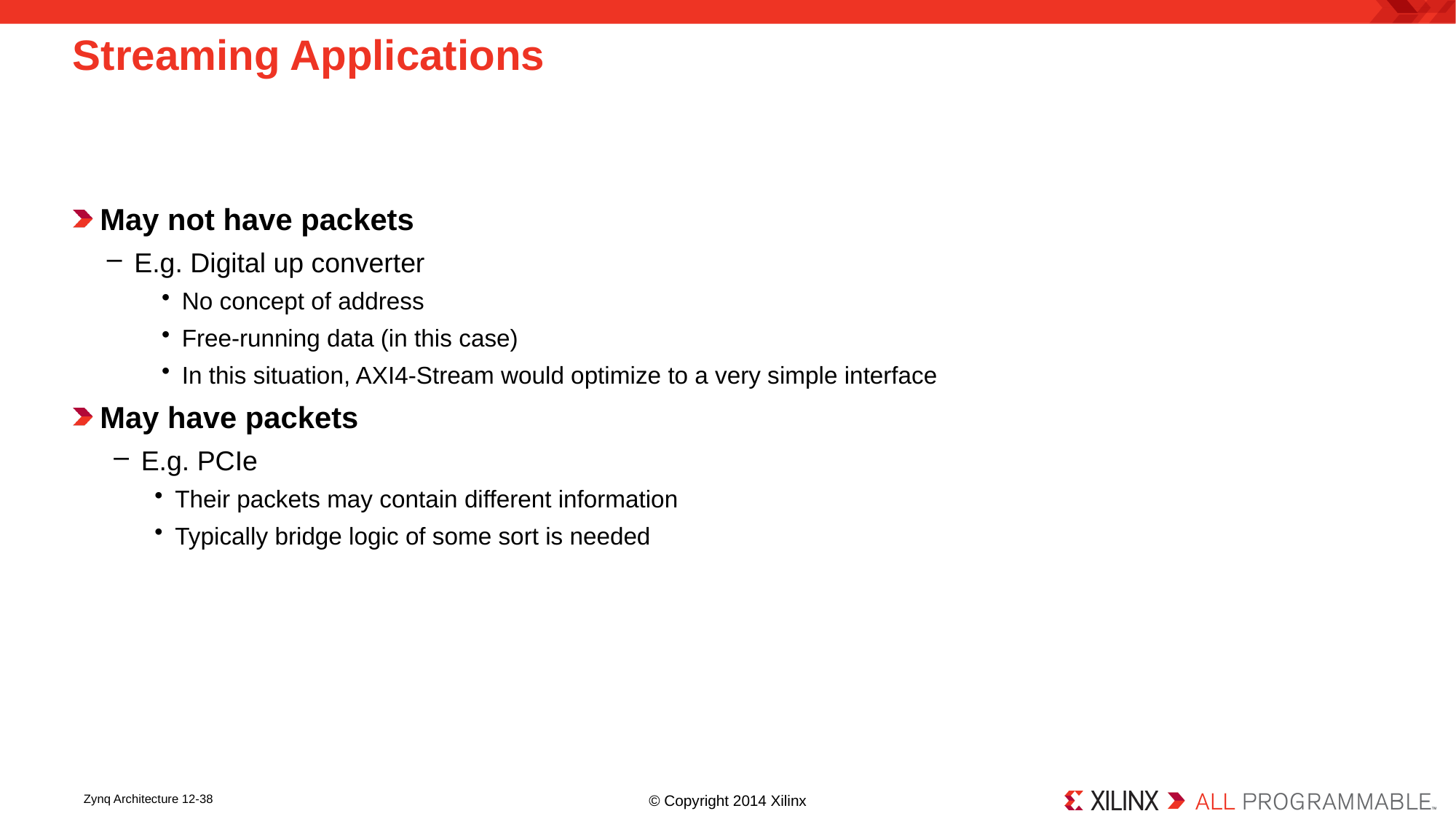

# Streaming Applications
May not have packets
E.g. Digital up converter
No concept of address
Free-running data (in this case)
In this situation, AXI4-Stream would optimize to a very simple interface
May have packets
E.g. PCIe
Their packets may contain different information
Typically bridge logic of some sort is needed
Zynq Architecture 12-38
© Copyright 2014 Xilinx